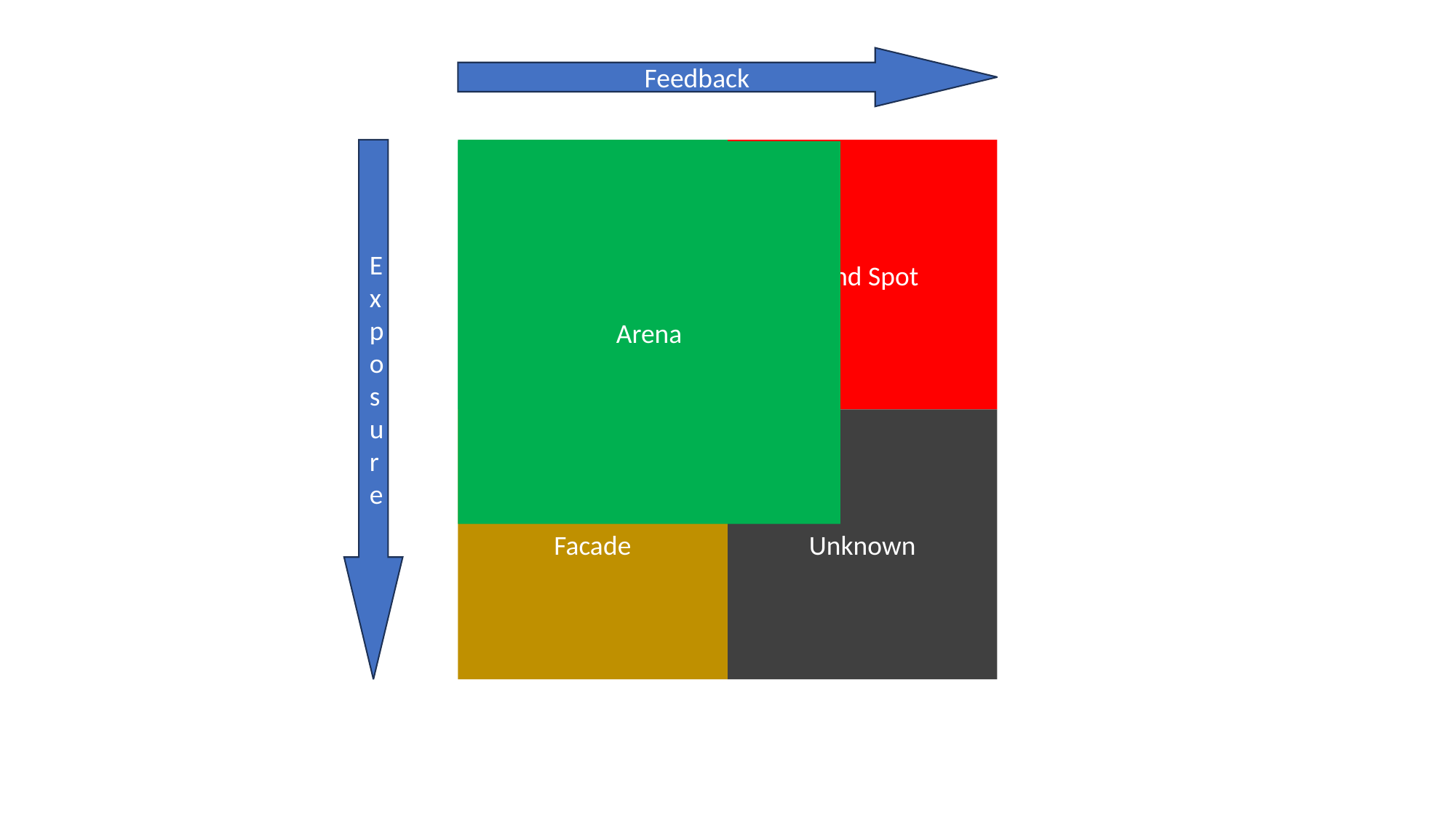

Feedback
Arena
Blind Spot
Arena
Exposure
Facade
Unknown